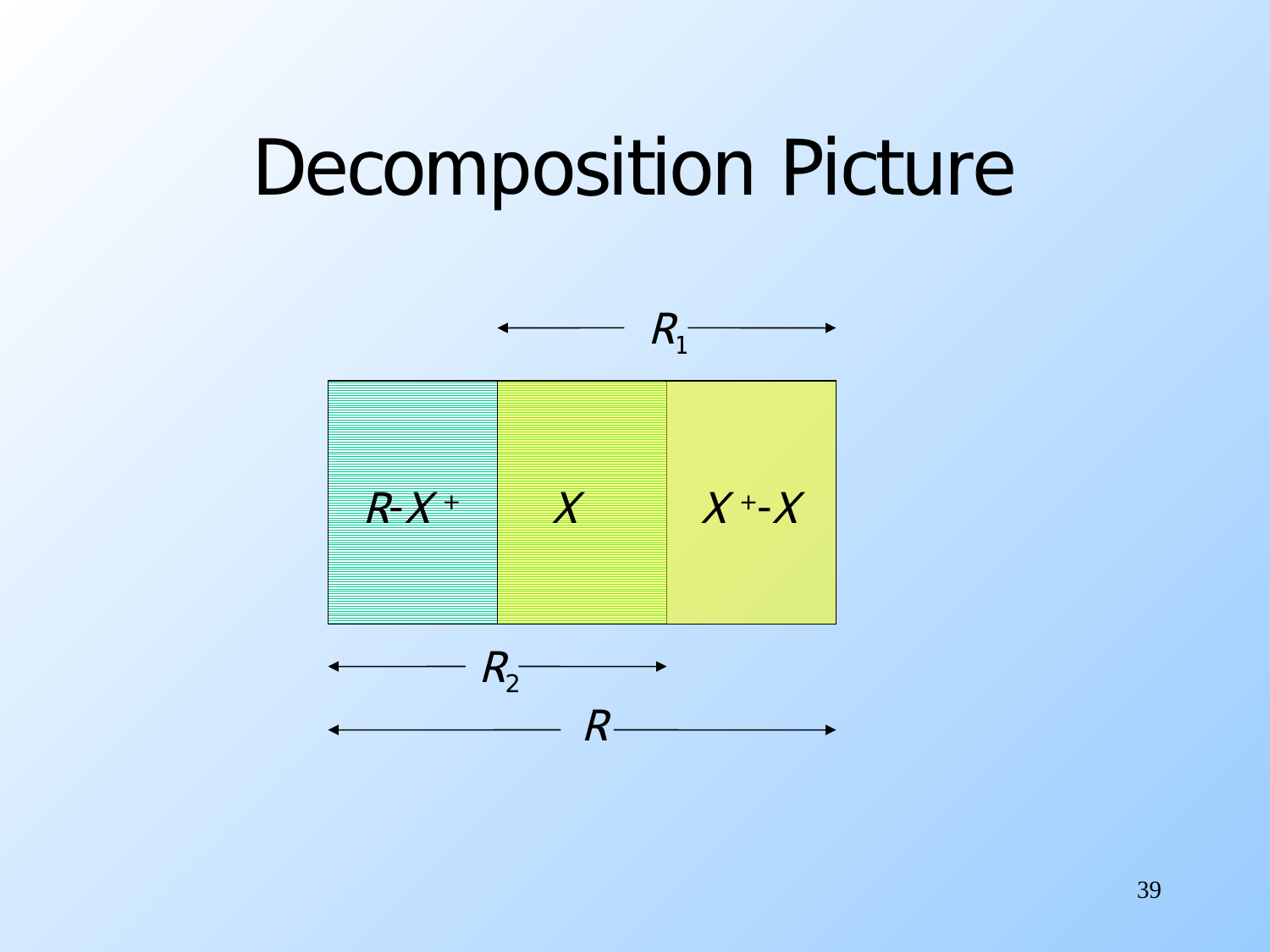

# Decomposition Picture
R1

R-X +
X
X +-X
R2

R

39